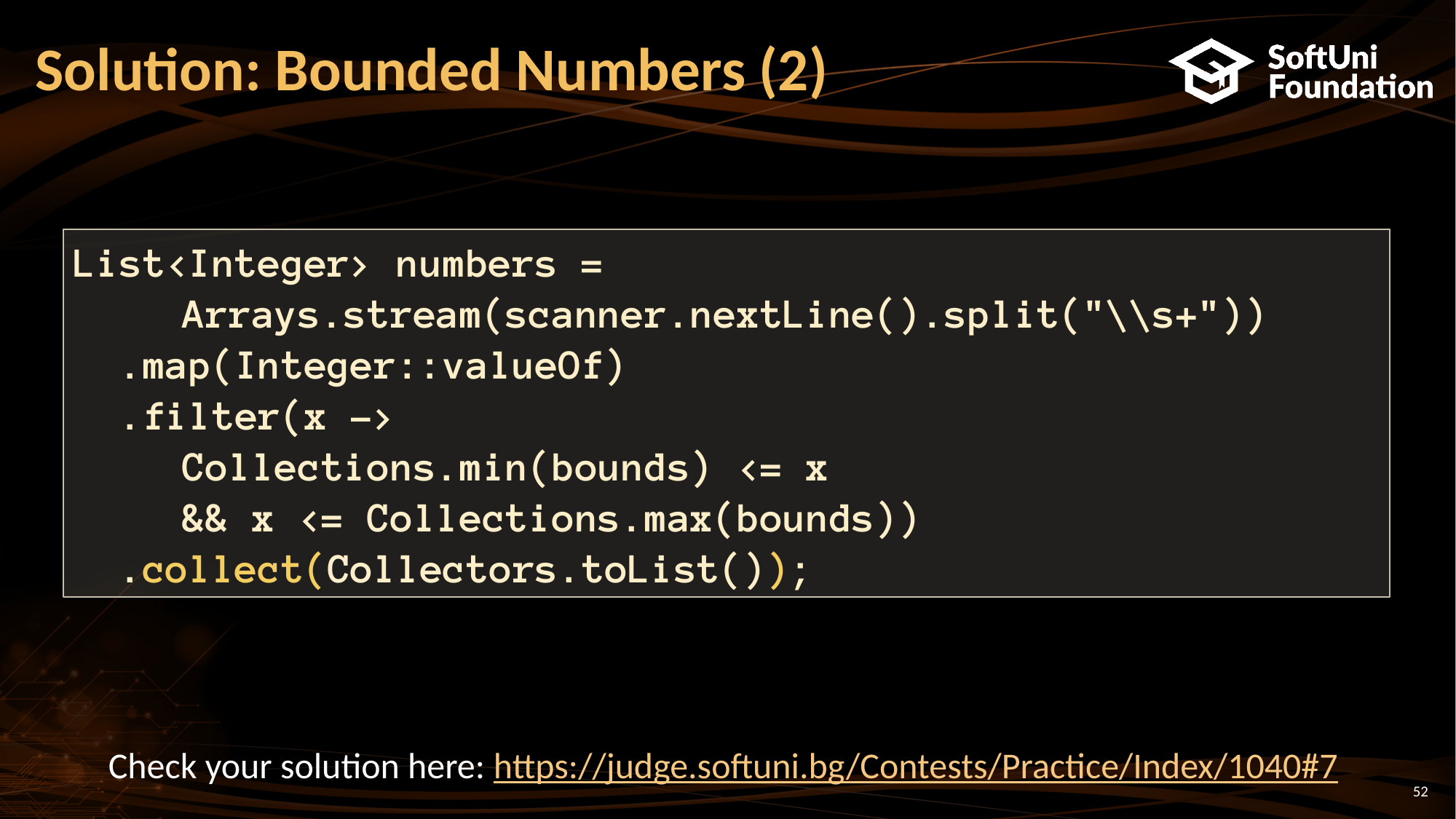

# Solution: Bounded Numbers (2)
List<Integer> numbers =
	Arrays.stream(scanner.nextLine().split("\\s+"))
  .map(Integer::valueOf)
  .filter(x ->
	Collections.min(bounds) <= x
	&& x <= Collections.max(bounds))
  .collect(Collectors.toList());
Check your solution here: https://judge.softuni.bg/Contests/Practice/Index/1040#7
52